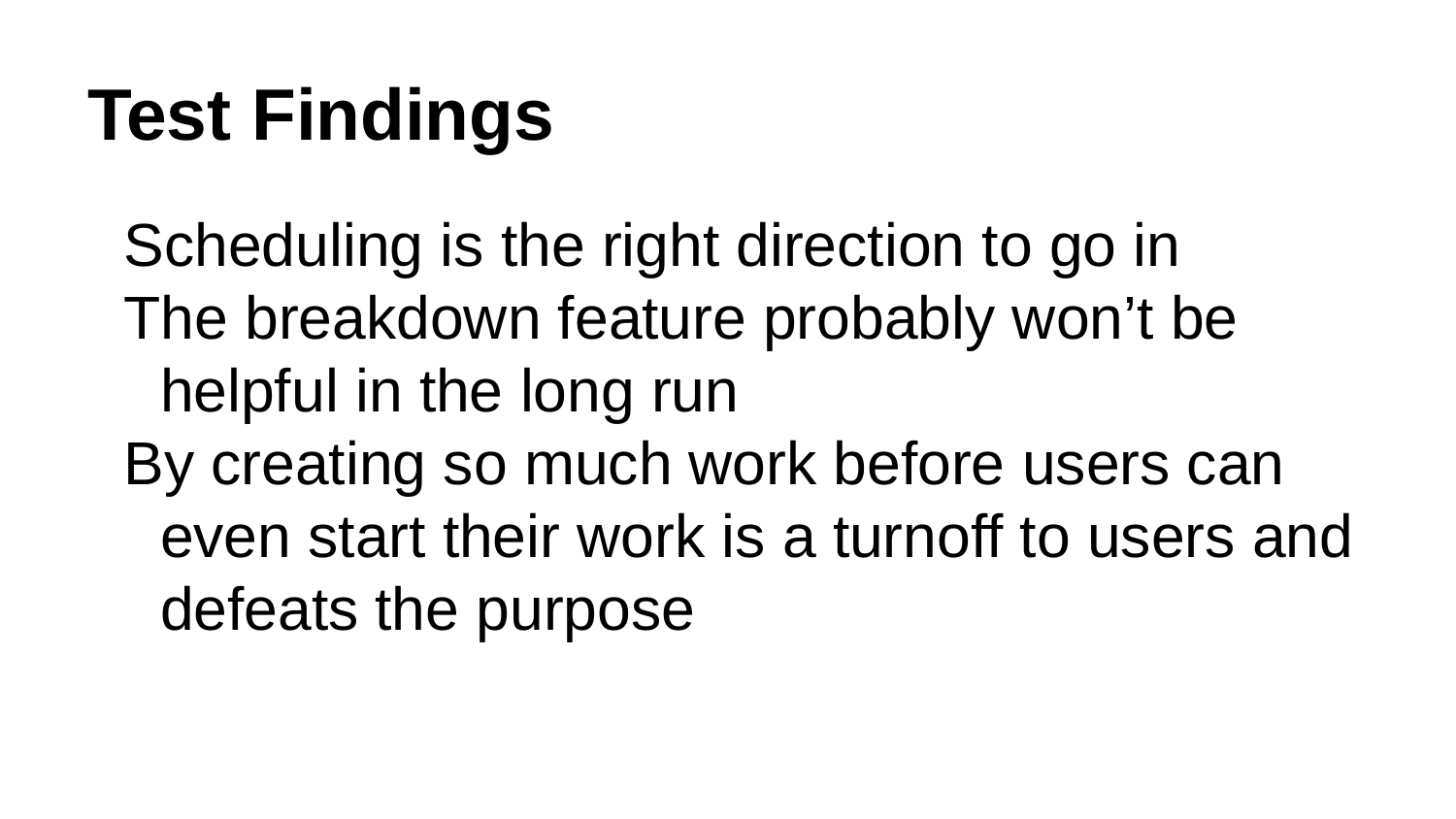

# Test Findings
Scheduling is the right direction to go in
The breakdown feature probably won’t be helpful in the long run
By creating so much work before users can even start their work is a turnoff to users and defeats the purpose